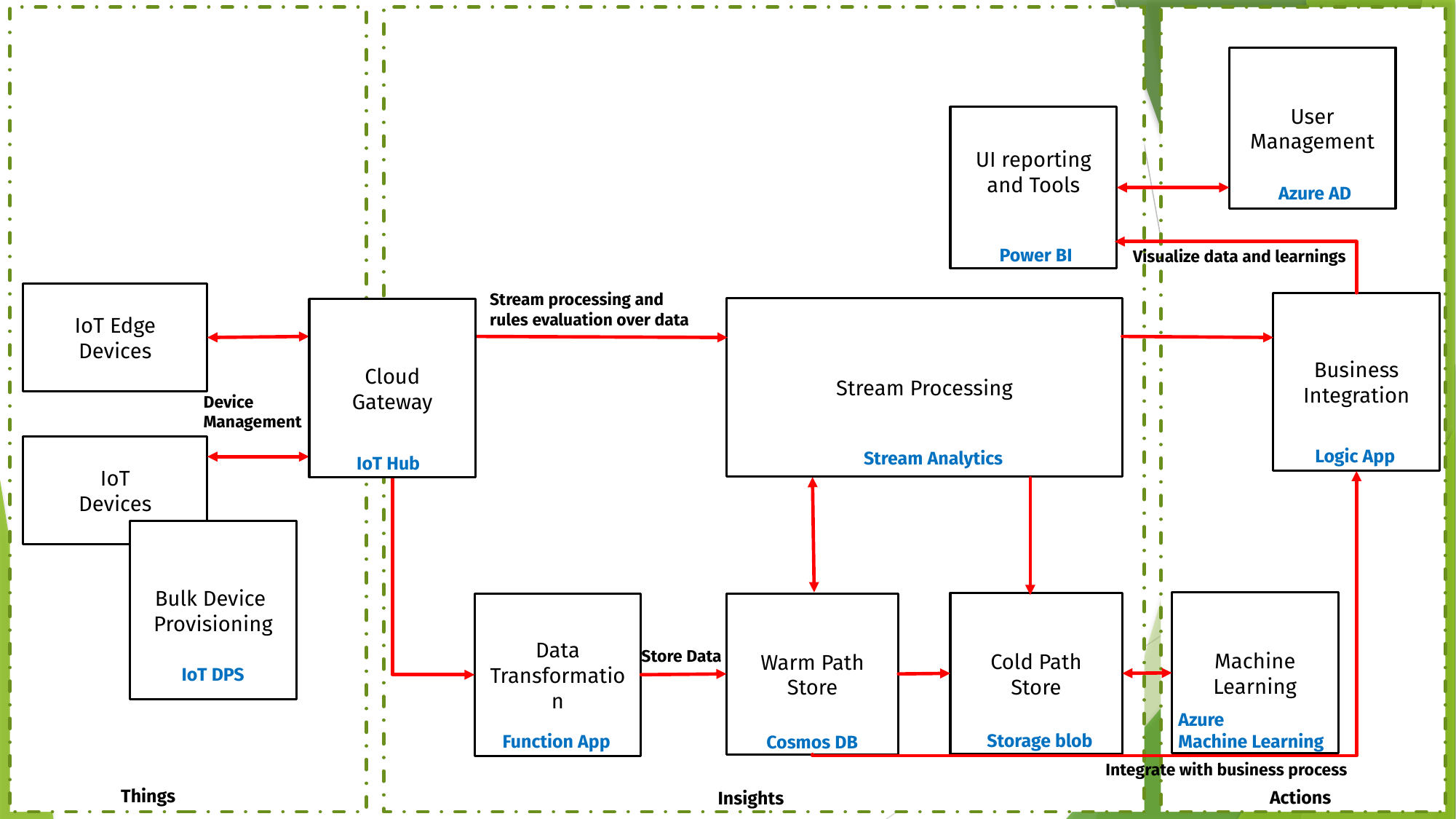

User
Management
UI reporting
and Tools
Azure AD
Power BI
Visualize data and learnings
IoT Edge
Devices
Stream processing and
rules evaluation over data
Business
Integration
Stream Processing
Cloud
Gateway
Device
Management
IoT
Devices
Logic App
Stream Analytics
IoT Hub
IoT Hub
Bulk Device
Provisioning
Machine
Learning
Cold Path
Store
Data
Transformation
Warm Path
Store
Store Data
IoT DPS
Azure
Machine Learning
Storage blob
Function App
Cosmos DB
Integrate with business process
Things
Actions
Insights